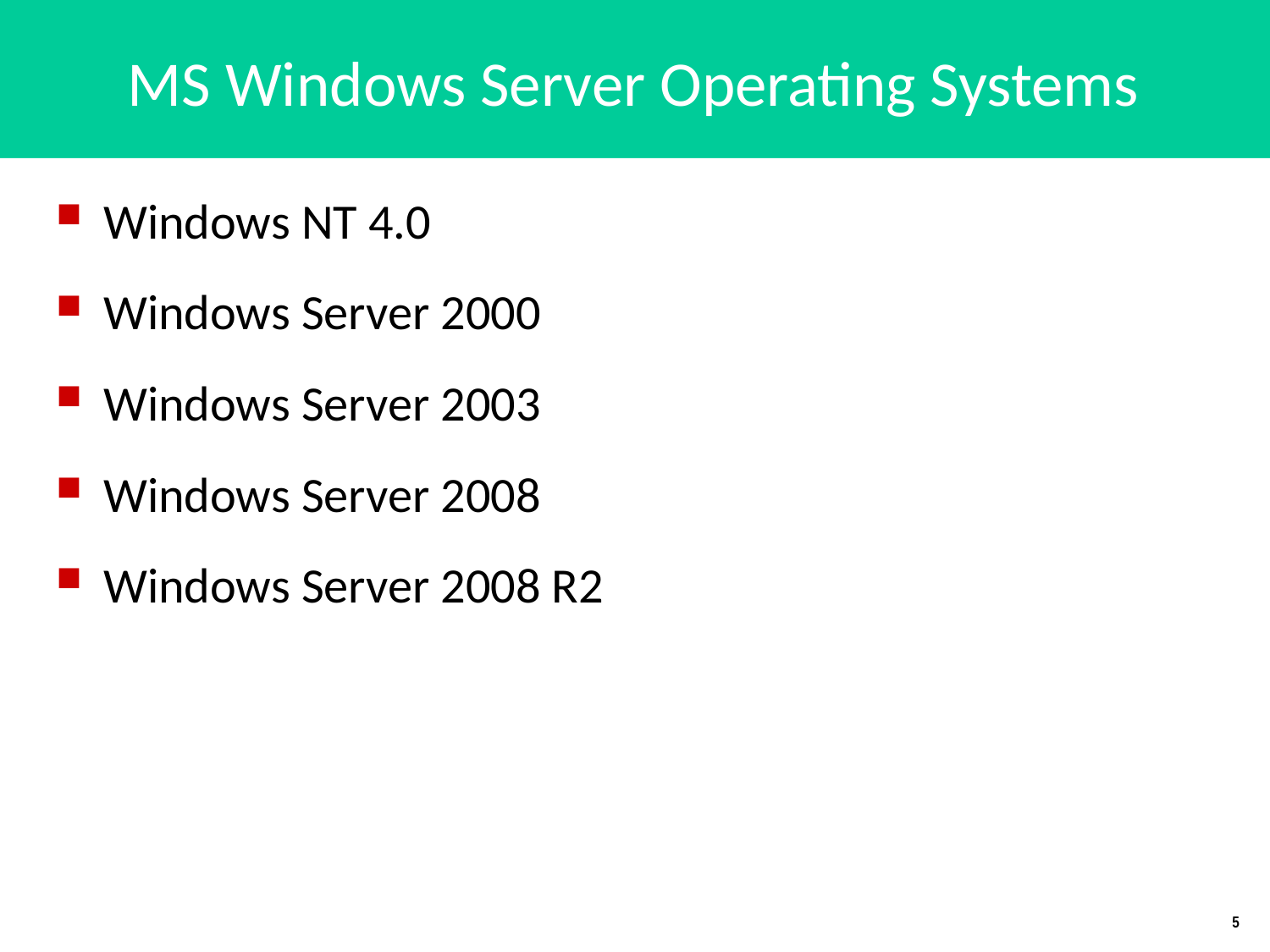

# MS Windows Server Operating Systems
Windows NT 4.0
Windows Server 2000
Windows Server 2003
Windows Server 2008
Windows Server 2008 R2

5